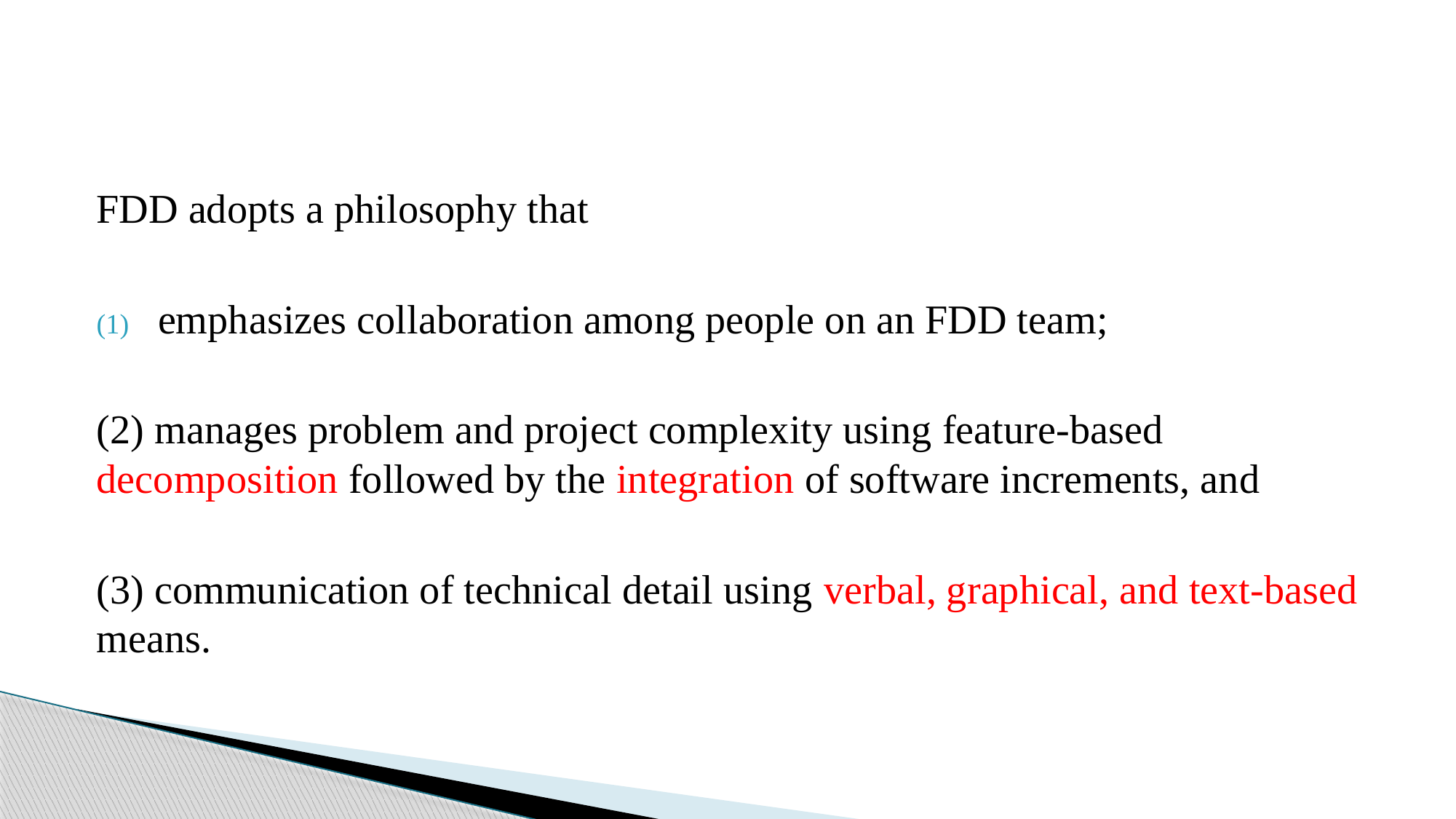

#
FDD adopts a philosophy that

emphasizes collaboration among people on an FDD team;

(2) manages problem and project complexity using feature-based decomposition followed by the integration of software increments, and

(3) communication of technical detail using verbal, graphical, and text-based means.